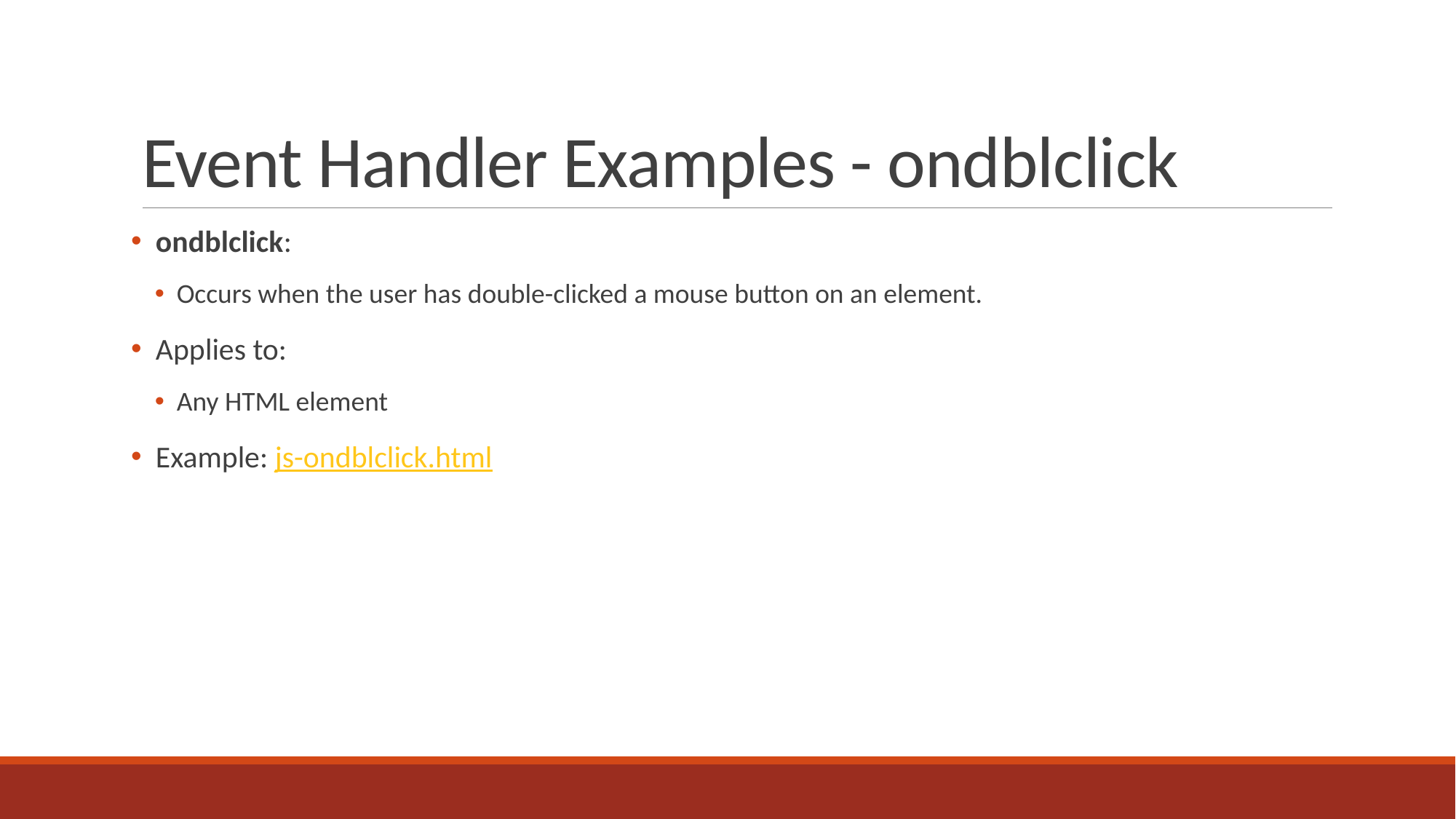

# Event Handler Examples - ondblclick
  ondblclick:
Occurs when the user has double-clicked a mouse button on an element.
  Applies to:
Any HTML element
  Example: js-ondblclick.html